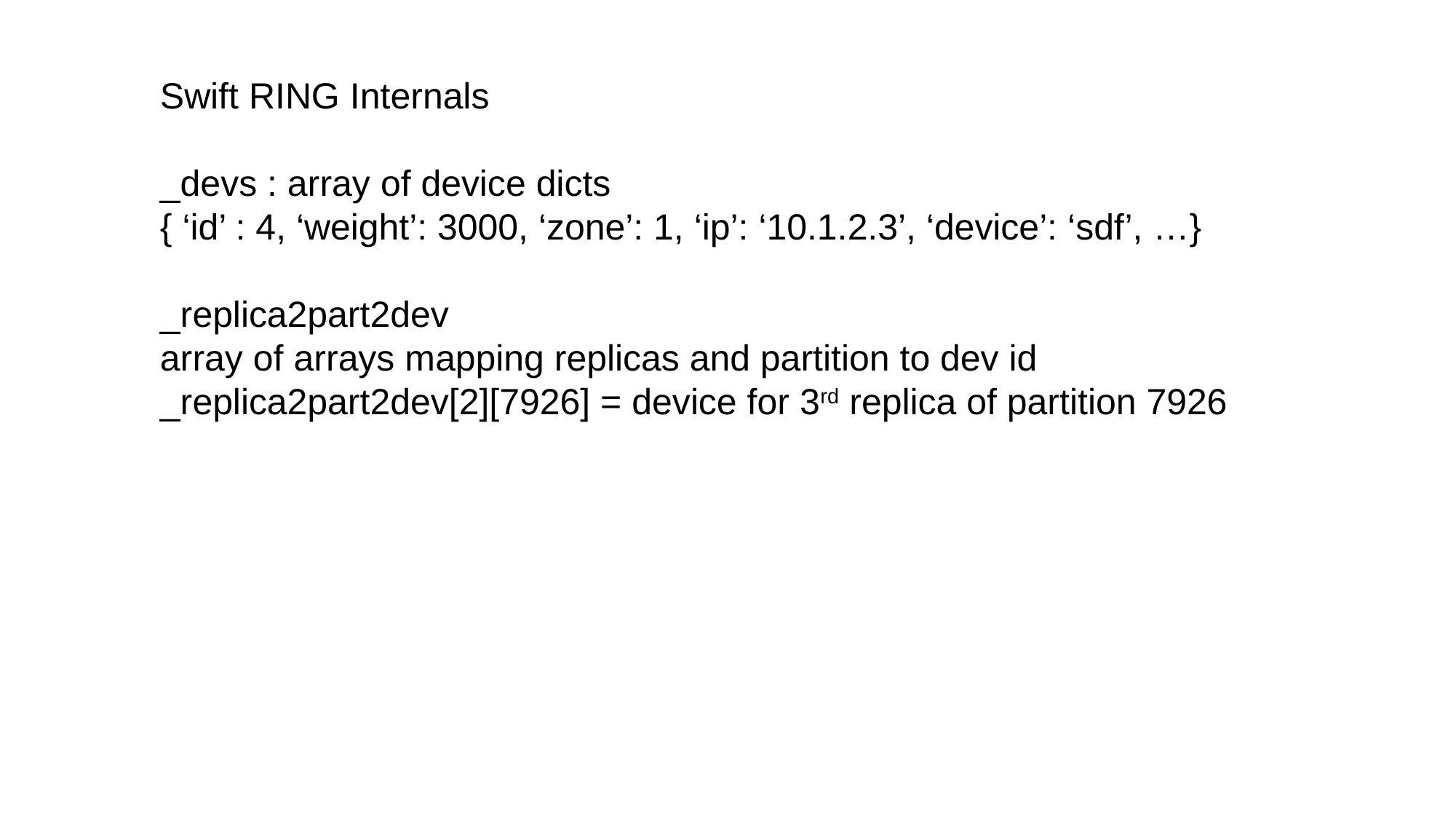

Swift RING Internals

_devs : array of device dicts
{ ‘id’ : 4, ‘weight’: 3000, ‘zone’: 1, ‘ip’: ‘10.1.2.3’, ‘device’: ‘sdf’, …}

_replica2part2dev
array of arrays mapping replicas and partition to dev id
_replica2part2dev[2][7926] = device for 3rd replica of partition 7926